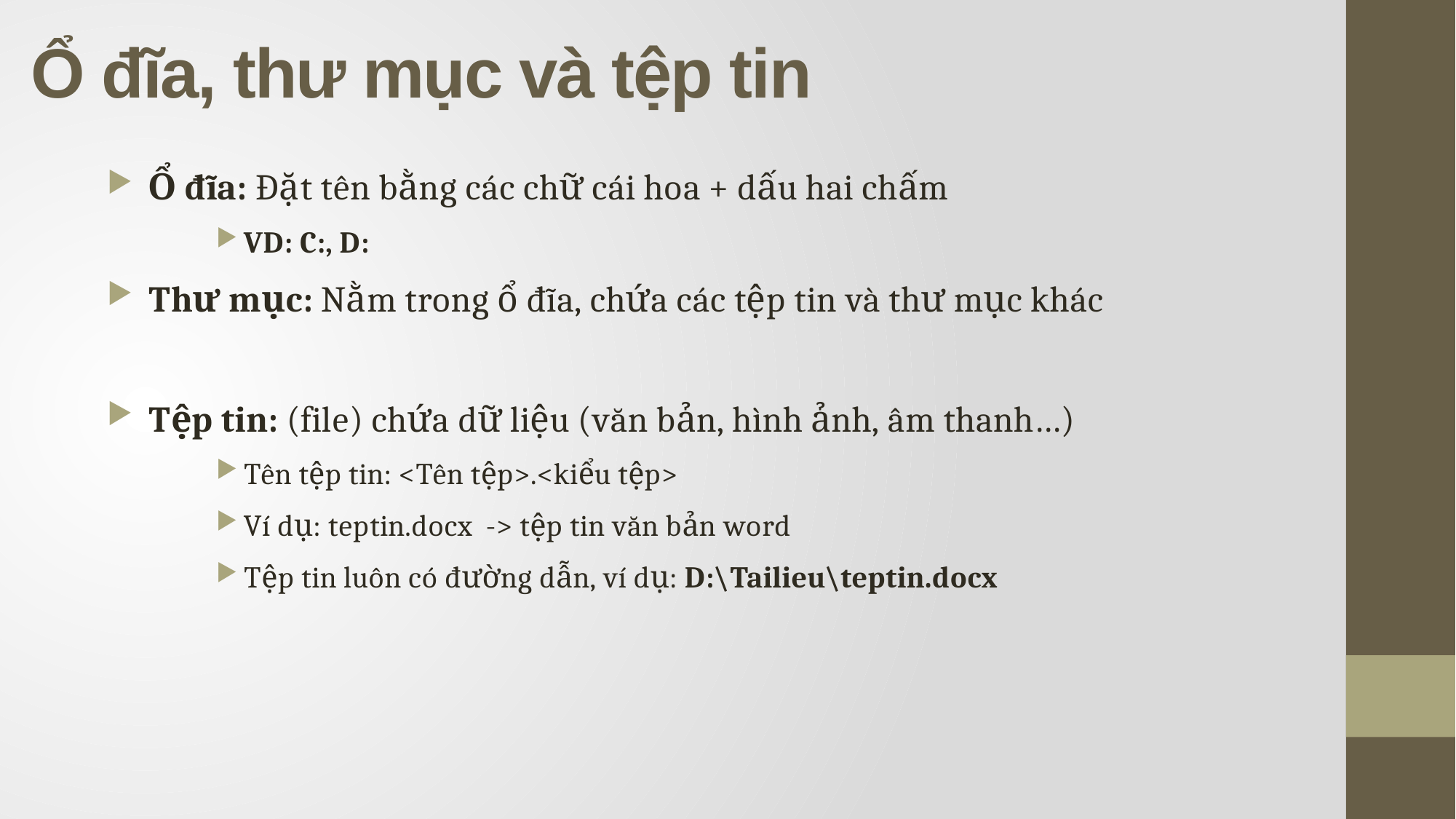

# Ổ đĩa, thư mục và tệp tin
Ổ đĩa: Đặt tên bằng các chữ cái hoa + dấu hai chấm
VD: C:, D:
Thư mục: Nằm trong ổ đĩa, chứa các tệp tin và thư mục khác

Tệp tin: (file) chứa dữ liệu (văn bản, hình ảnh, âm thanh…)
Tên tệp tin: <Tên tệp>.<kiểu tệp>
Ví dụ: teptin.docx  -> tệp tin văn bản word
Tệp tin luôn có đường dẫn, ví dụ: D:\Tailieu\teptin.docx